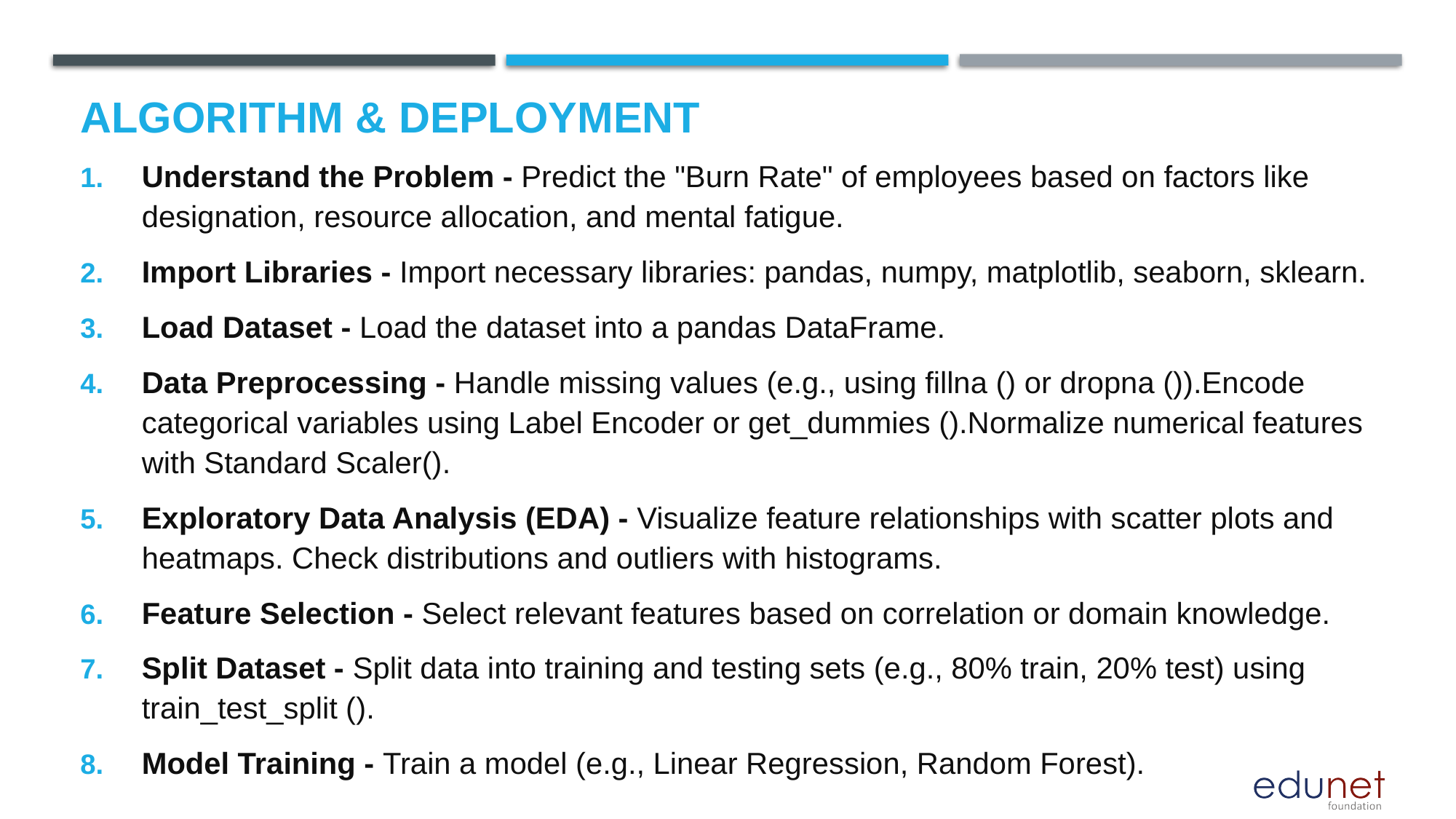

# Algorithm & Deployment
Understand the Problem - Predict the "Burn Rate" of employees based on factors like designation, resource allocation, and mental fatigue.
Import Libraries - Import necessary libraries: pandas, numpy, matplotlib, seaborn, sklearn.
Load Dataset - Load the dataset into a pandas DataFrame.
Data Preprocessing - Handle missing values (e.g., using fillna () or dropna ()).Encode categorical variables using Label Encoder or get_dummies ().Normalize numerical features with Standard Scaler().
Exploratory Data Analysis (EDA) - Visualize feature relationships with scatter plots and heatmaps. Check distributions and outliers with histograms.
Feature Selection - Select relevant features based on correlation or domain knowledge.
Split Dataset - Split data into training and testing sets (e.g., 80% train, 20% test) using train_test_split ().
Model Training - Train a model (e.g., Linear Regression, Random Forest).